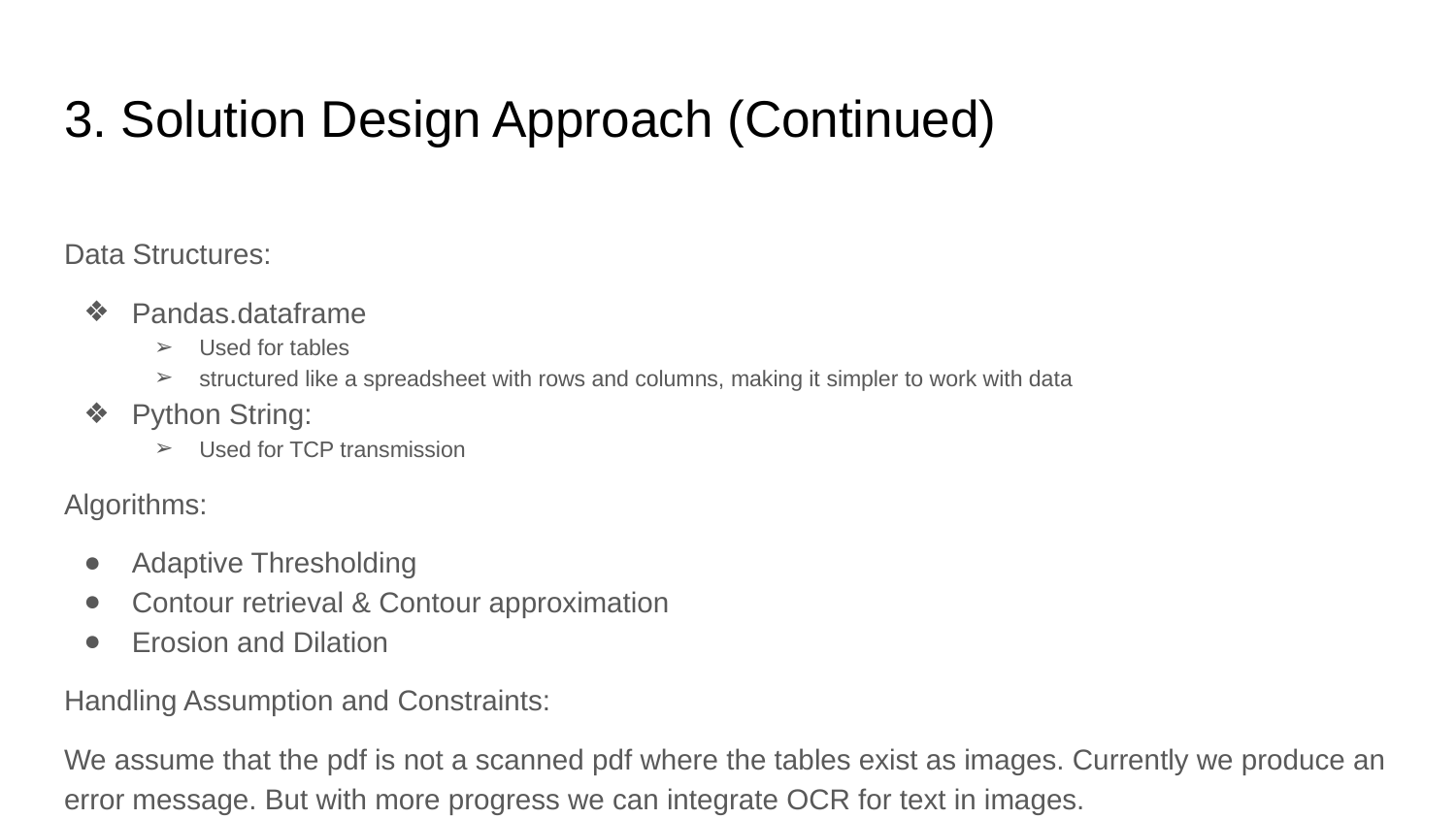

# 3. Solution Design Approach (Continued)
Data Structures:
Pandas.dataframe
Used for tables
structured like a spreadsheet with rows and columns, making it simpler to work with data
Python String:
Used for TCP transmission
Algorithms:
Adaptive Thresholding
Contour retrieval & Contour approximation
Erosion and Dilation
Handling Assumption and Constraints:
We assume that the pdf is not a scanned pdf where the tables exist as images. Currently we produce an error message. But with more progress we can integrate OCR for text in images.